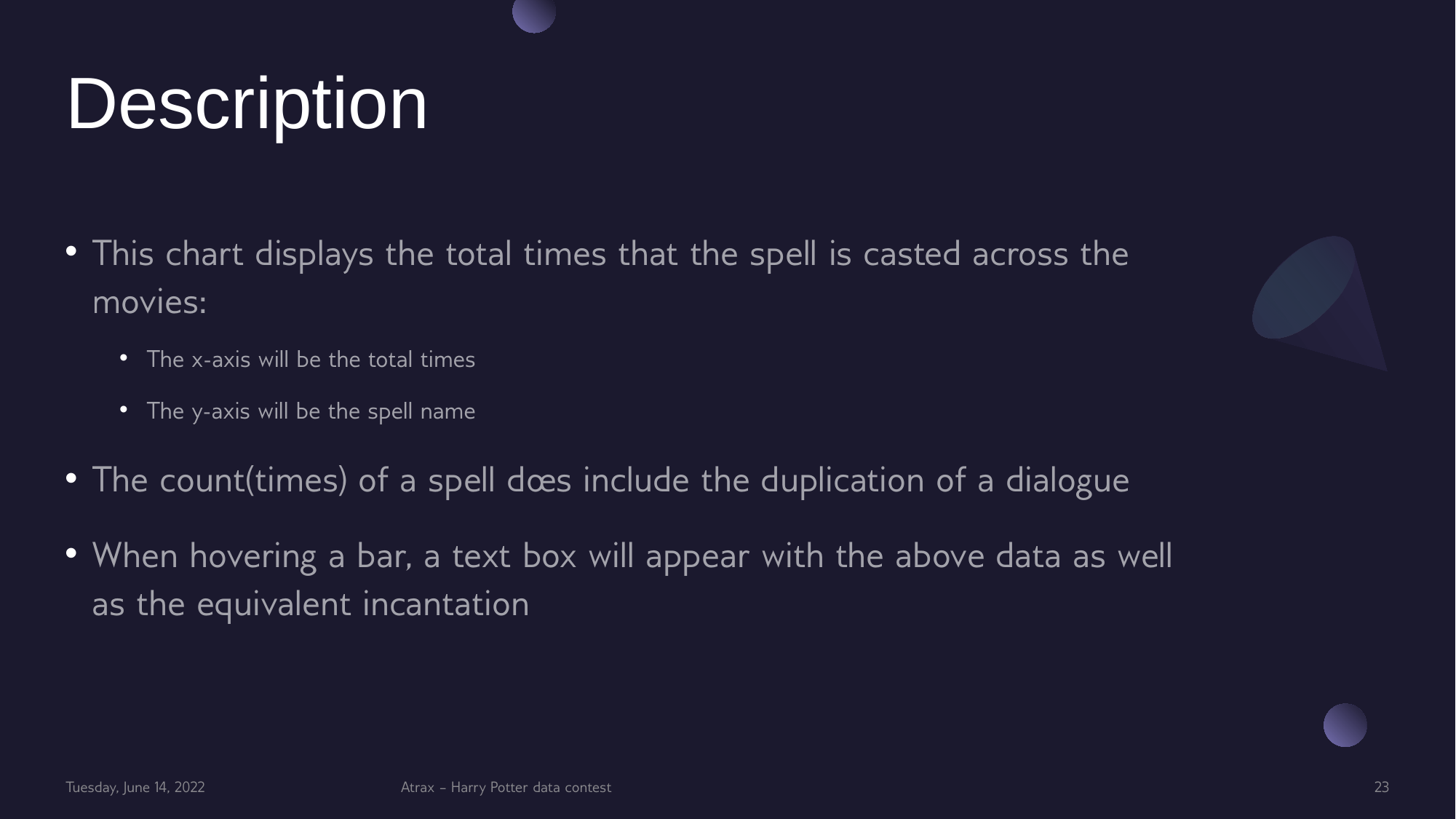

# Description
This chart displays the total times that the spell is casted across the movies:
The x-axis will be the total times
The y-axis will be the spell name
The count(times) of a spell does include the duplication of a dialogue
When hovering a bar, a text box will appear with the above data as well as the equivalent incantation

Tuesday, June 14, 2022
Atrax – Harry Potter data contest
23